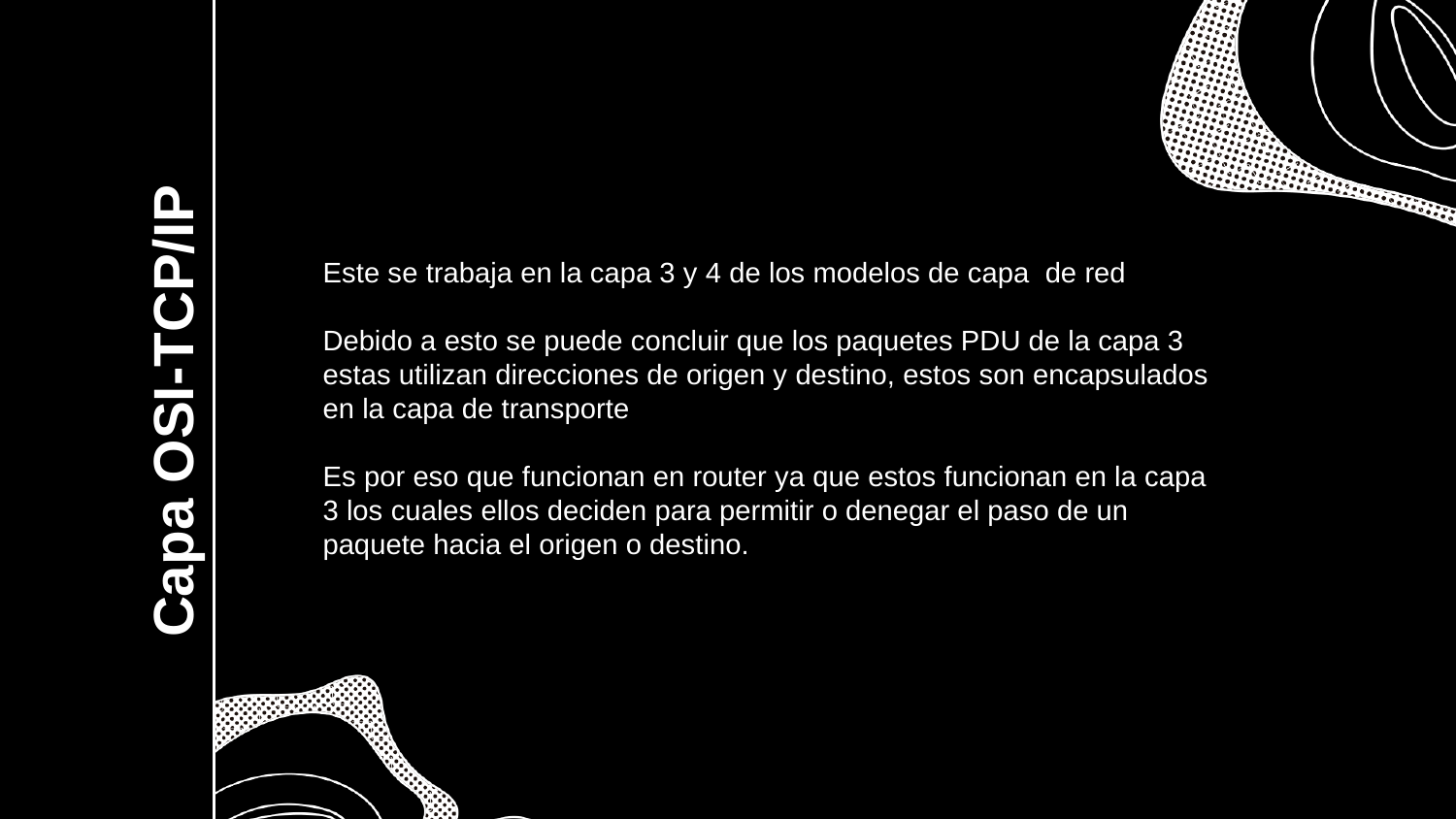

Este se trabaja en la capa 3 y 4 de los modelos de capa  de red

Debido a esto se puede concluir que los paquetes PDU de la capa 3 estas utilizan direcciones de origen y destino, estos son encapsulados en la capa de transporte

Es por eso que funcionan en router ya que estos funcionan en la capa 3 los cuales ellos deciden para permitir o denegar el paso de un paquete hacia el origen o destino.
# Capa OSI-TCP/IP